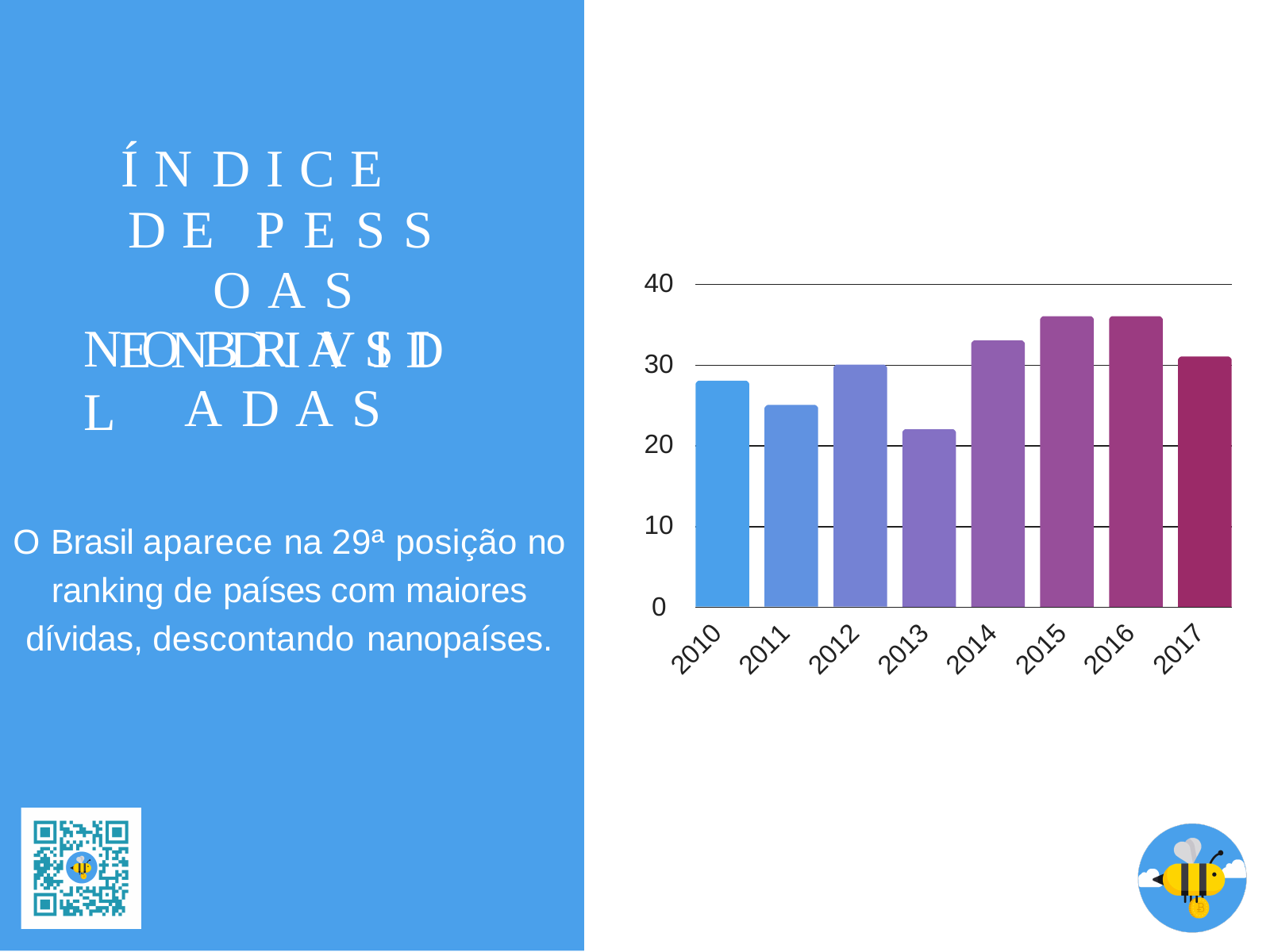

# Í N D I C E	D E  P E S S O A S
E N D I V I D A D A S
40

N O	B R A S I L

30

20

10
O Brasil aparece na 29ª posição no  ranking de países com maiores  dívidas, descontando nanopaíses.

0

2010
2011
2012
2013
2014
2015
2016
2017